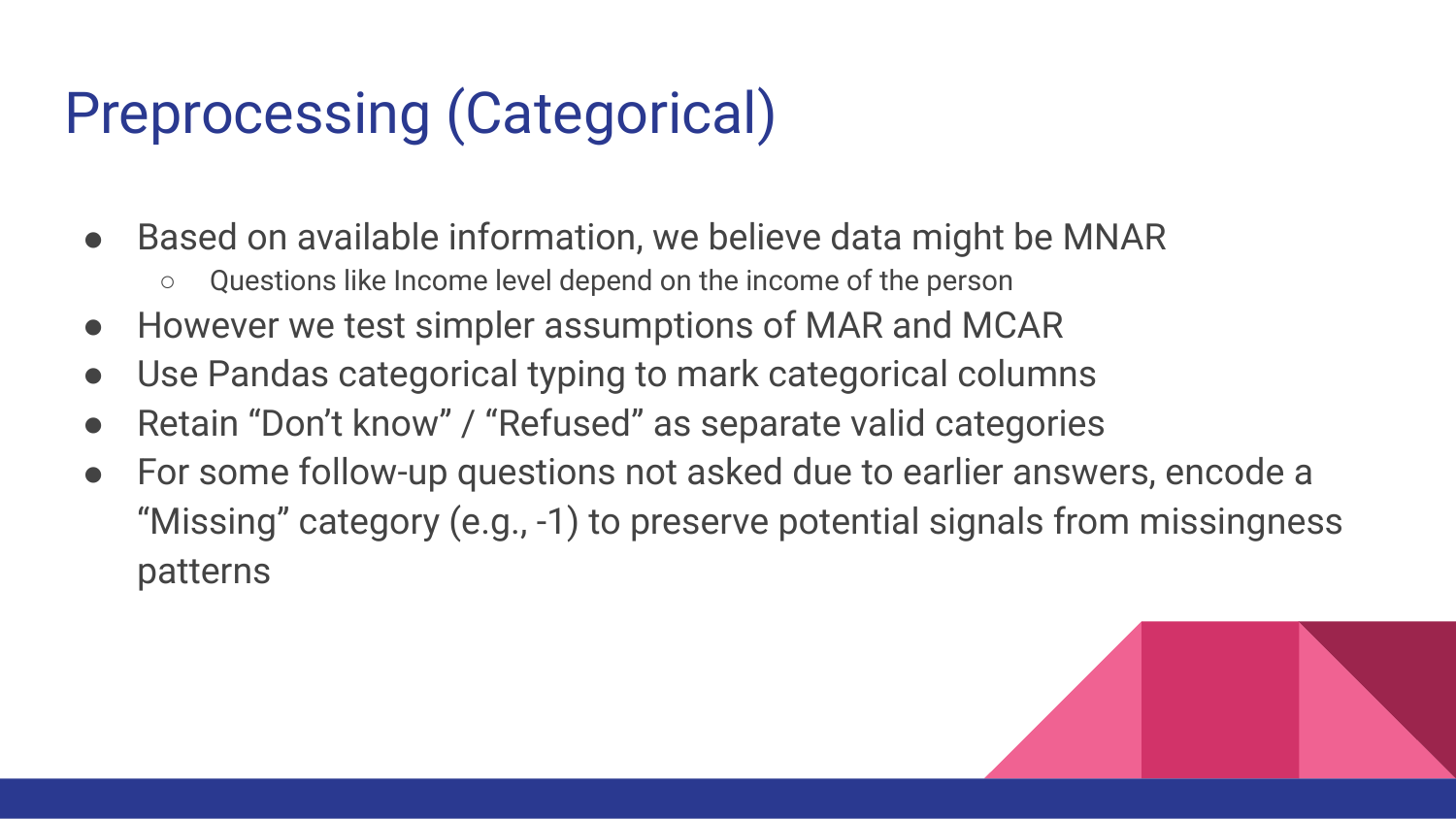

# Preprocessing (Categorical)
Based on available information, we believe data might be MNAR
Questions like Income level depend on the income of the person
However we test simpler assumptions of MAR and MCAR
Use Pandas categorical typing to mark categorical columns
Retain “Don’t know” / “Refused” as separate valid categories
For some follow-up questions not asked due to earlier answers, encode a “Missing” category (e.g., -1) to preserve potential signals from missingness patterns